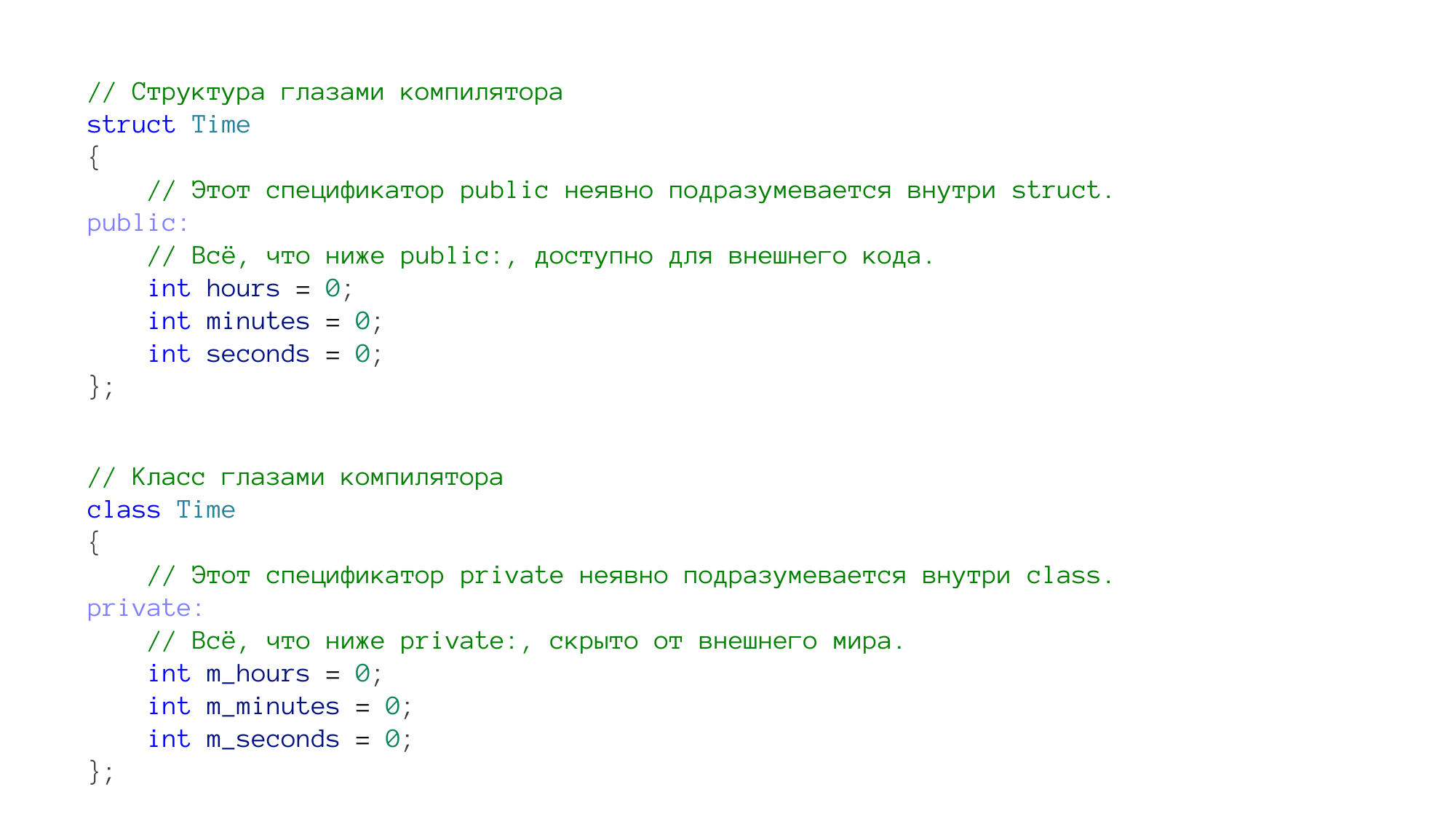

// Структура глазами компилятора
struct Time
{
    // Этот спецификатор public неявно подразумевается внутри struct.
public:
    // Всё, что ниже public:, доступно для внешнего кода.
    int hours = 0;
    int minutes = 0;
    int seconds = 0;
};
// Класс глазами компилятора
class Time
{
    // Этот спецификатор private неявно подразумевается внутри class.
private:
    // Всё, что ниже private:, скрыто от внешнего мира.
    int m_hours = 0;
    int m_minutes = 0;
    int m_seconds = 0;
};